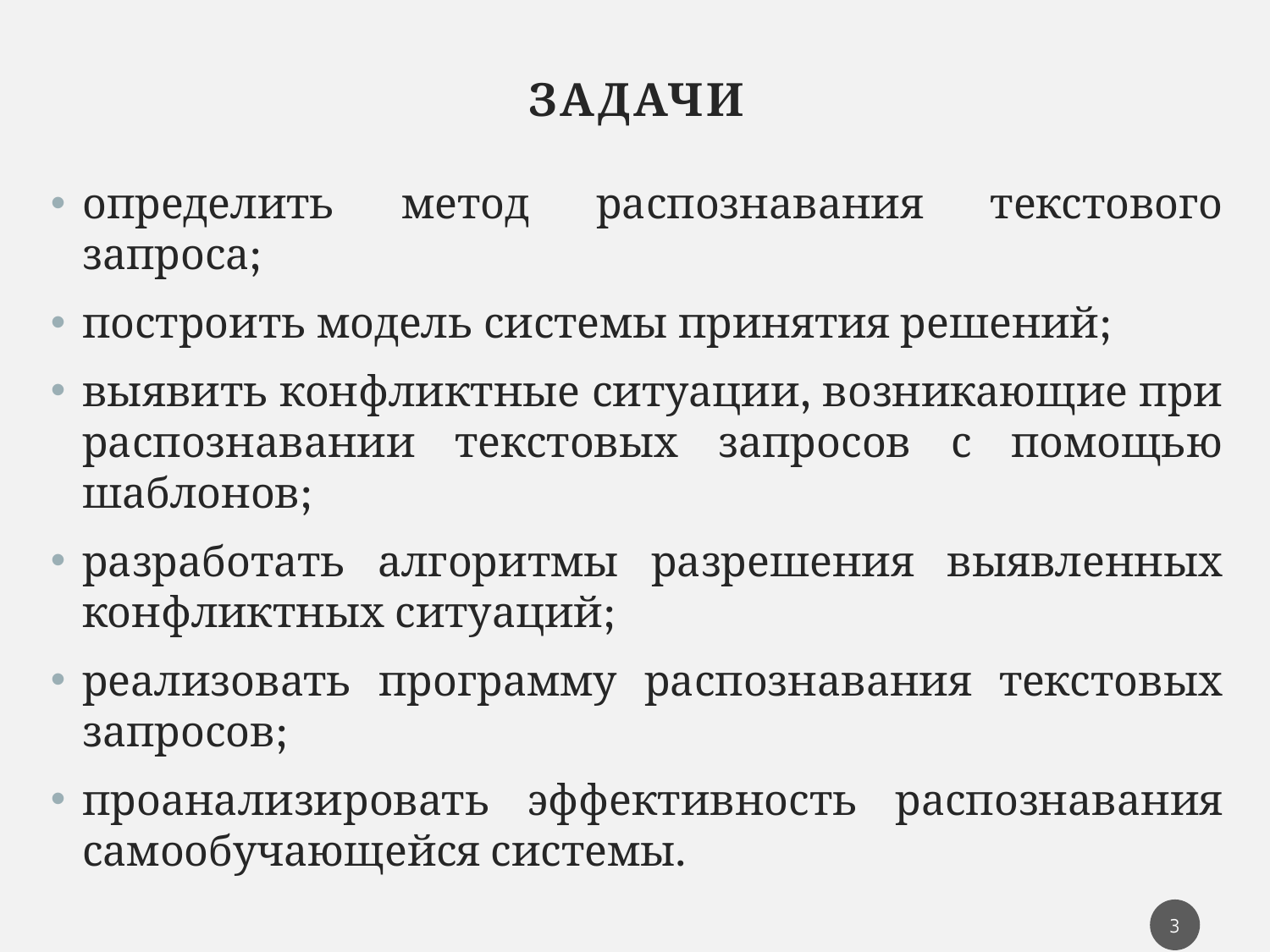

# Задачи
определить метод распознавания текстового запроса;
построить модель системы принятия решений;
выявить конфликтные ситуации, возникающие при распознавании текстовых запросов с помощью шаблонов;
разработать алгоритмы разрешения выявленных конфликтных ситуаций;
реализовать программу распознавания текстовых запросов;
проанализировать эффективность распознавания самообучающейся системы.
3